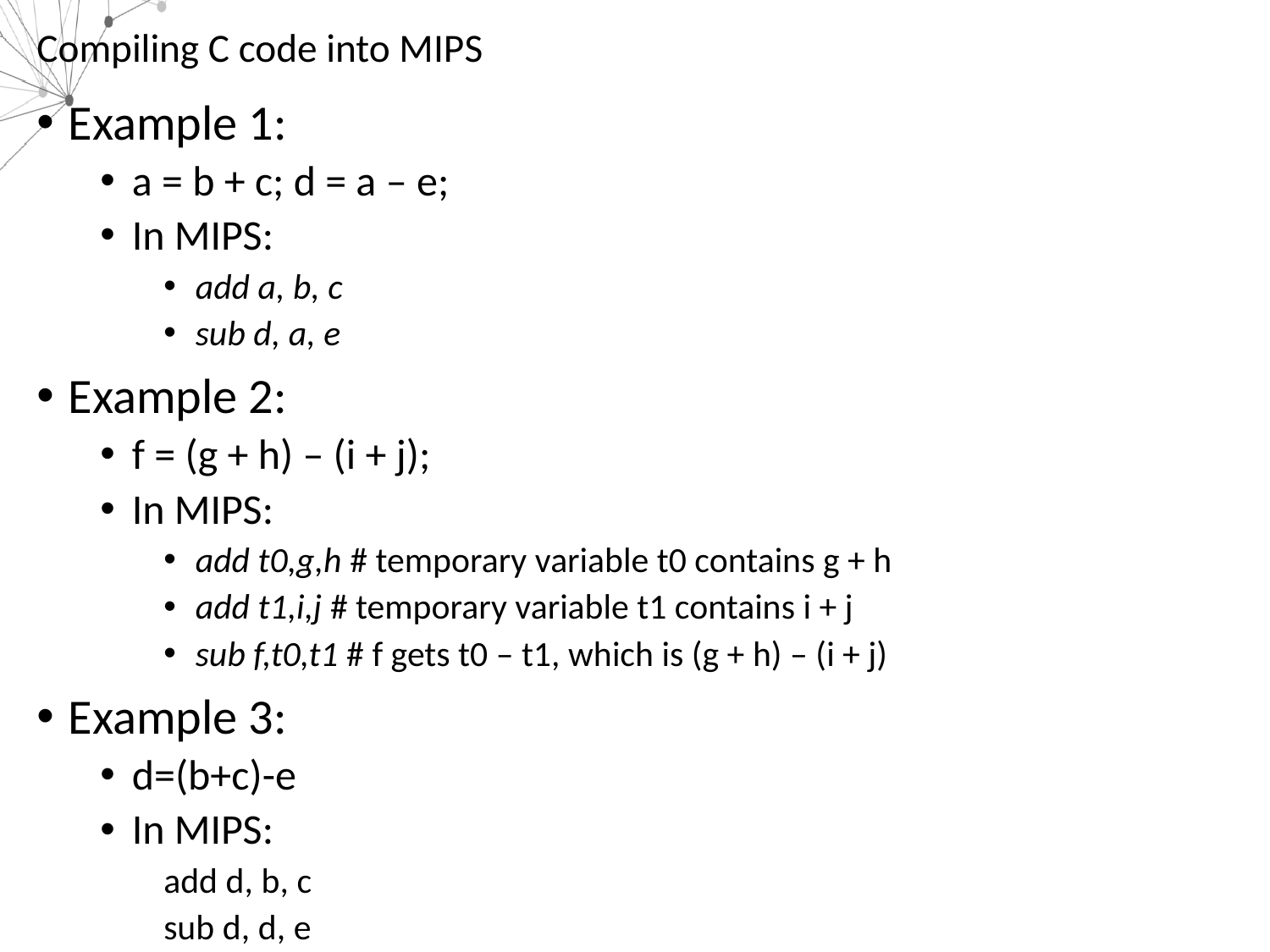

# Compiling C code into MIPS
Example 1:
a = b + c; d = a – e;
In MIPS:
add a, b, c
sub d, a, e
Example 2:
f = (g + h) – (i + j);
In MIPS:
add t0,g,h # temporary variable t0 contains g + h
add t1,i,j # temporary variable t1 contains i + j
sub f,t0,t1 # f gets t0 – t1, which is (g + h) – (i + j)
Example 3:
d=(b+c)-e
In MIPS:
add d, b, c
sub d, d, e